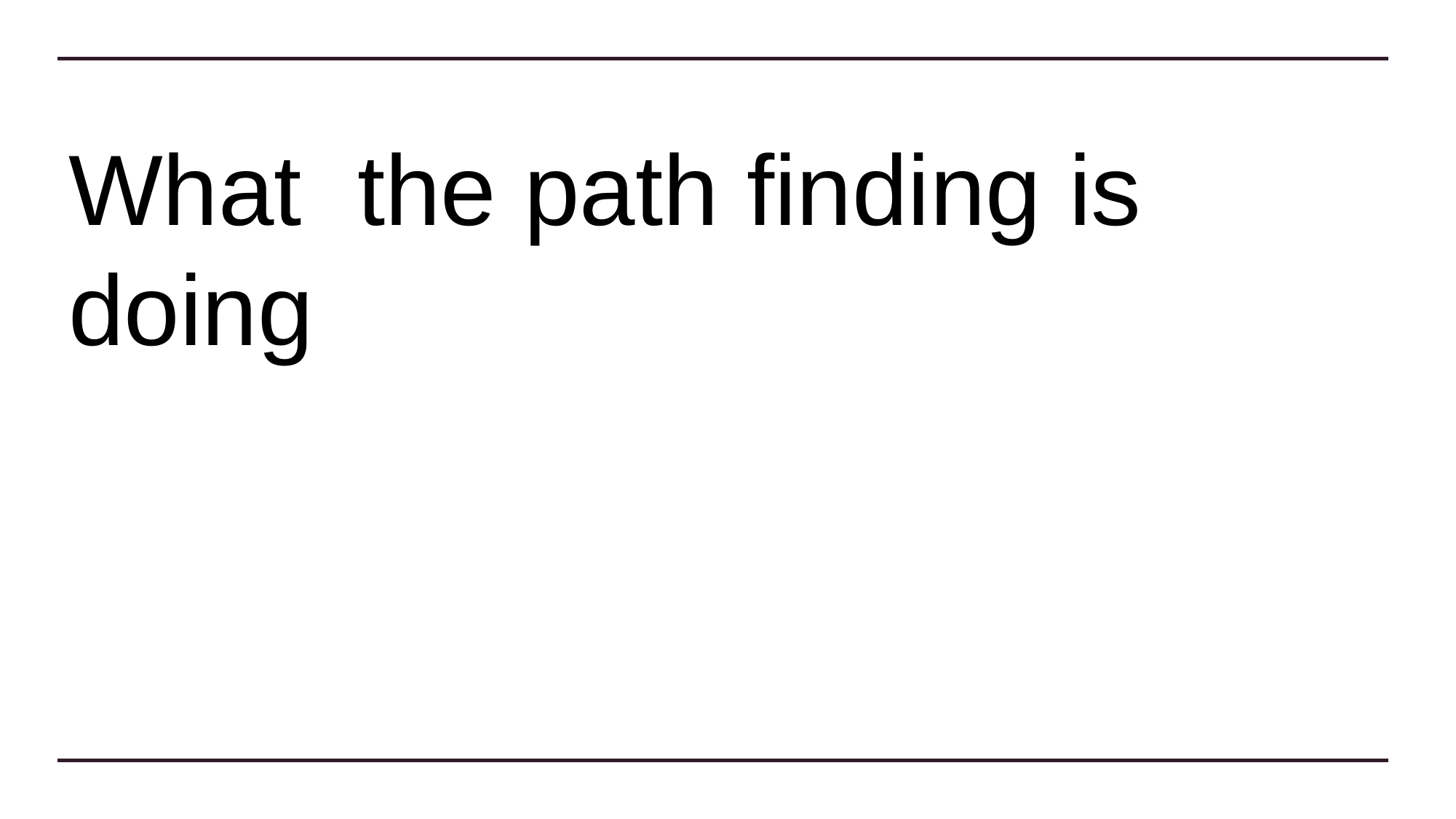

# What  the path finding is doing